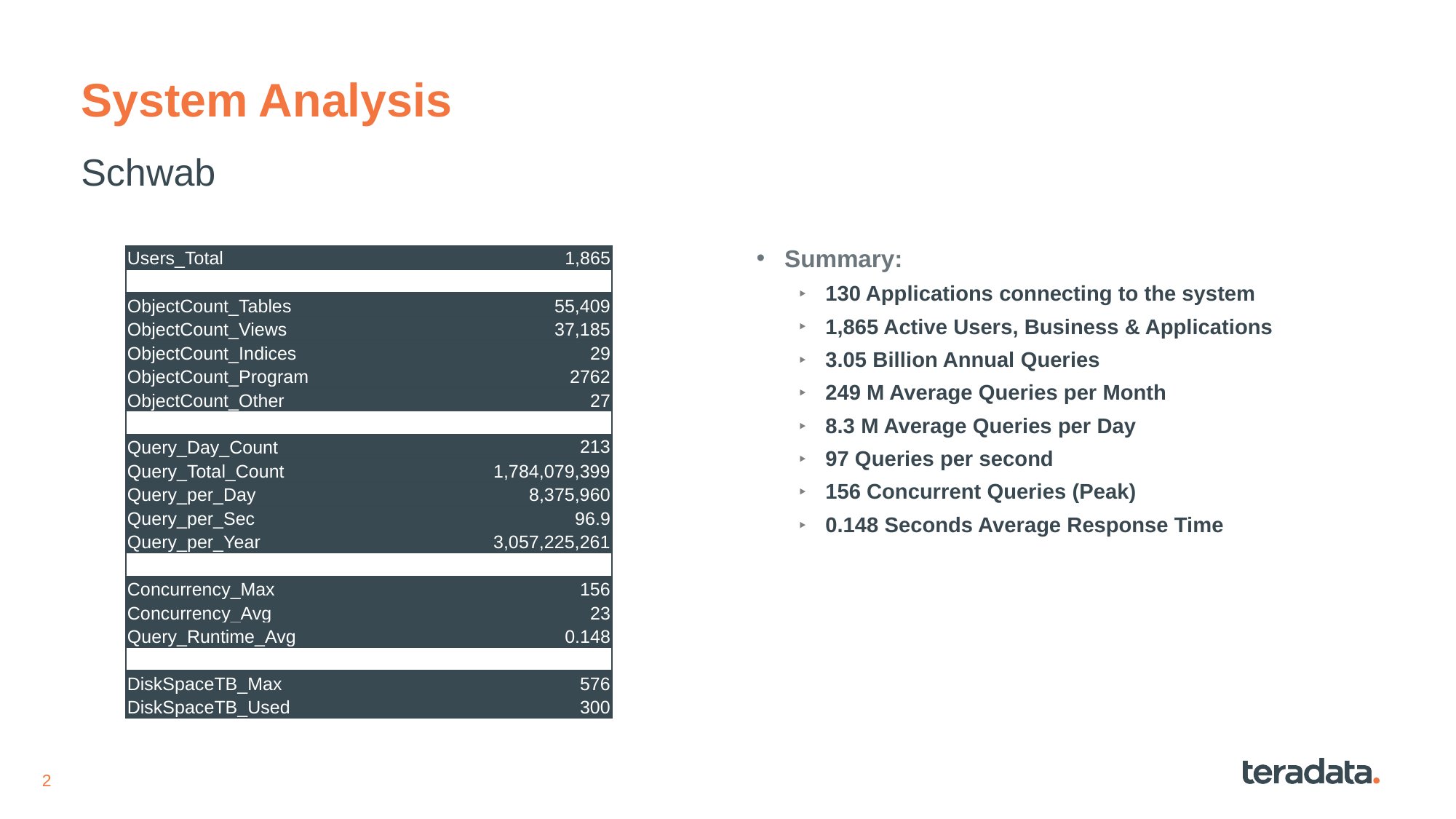

# System Analysis
Schwab
Summary:
130 Applications connecting to the system
1,865 Active Users, Business & Applications
3.05 Billion Annual Queries
249 M Average Queries per Month
8.3 M Average Queries per Day
97 Queries per second
156 Concurrent Queries (Peak)
0.148 Seconds Average Response Time

| Users\_Total | 1,865 |
| --- | --- |
|  |  |
| ObjectCount\_Tables | 55,409 |
| ObjectCount\_Views | 37,185 |
| ObjectCount\_Indices | 29 |
| ObjectCount\_Program | 2762 |
| ObjectCount\_Other | 27 |
|  |  |
| Query\_Day\_Count | 213 |
| Query\_Total\_Count | 1,784,079,399 |
| Query\_per\_Day | 8,375,960 |
| Query\_per\_Sec | 96.9 |
| Query\_per\_Year | 3,057,225,261 |
|  |  |
| Concurrency\_Max | 156 |
| Concurrency\_Avg | 23 |
| Query\_Runtime\_Avg | 0.148 |
|  |  |
| DiskSpaceTB\_Max | 576 |
| DiskSpaceTB\_Used | 300 |